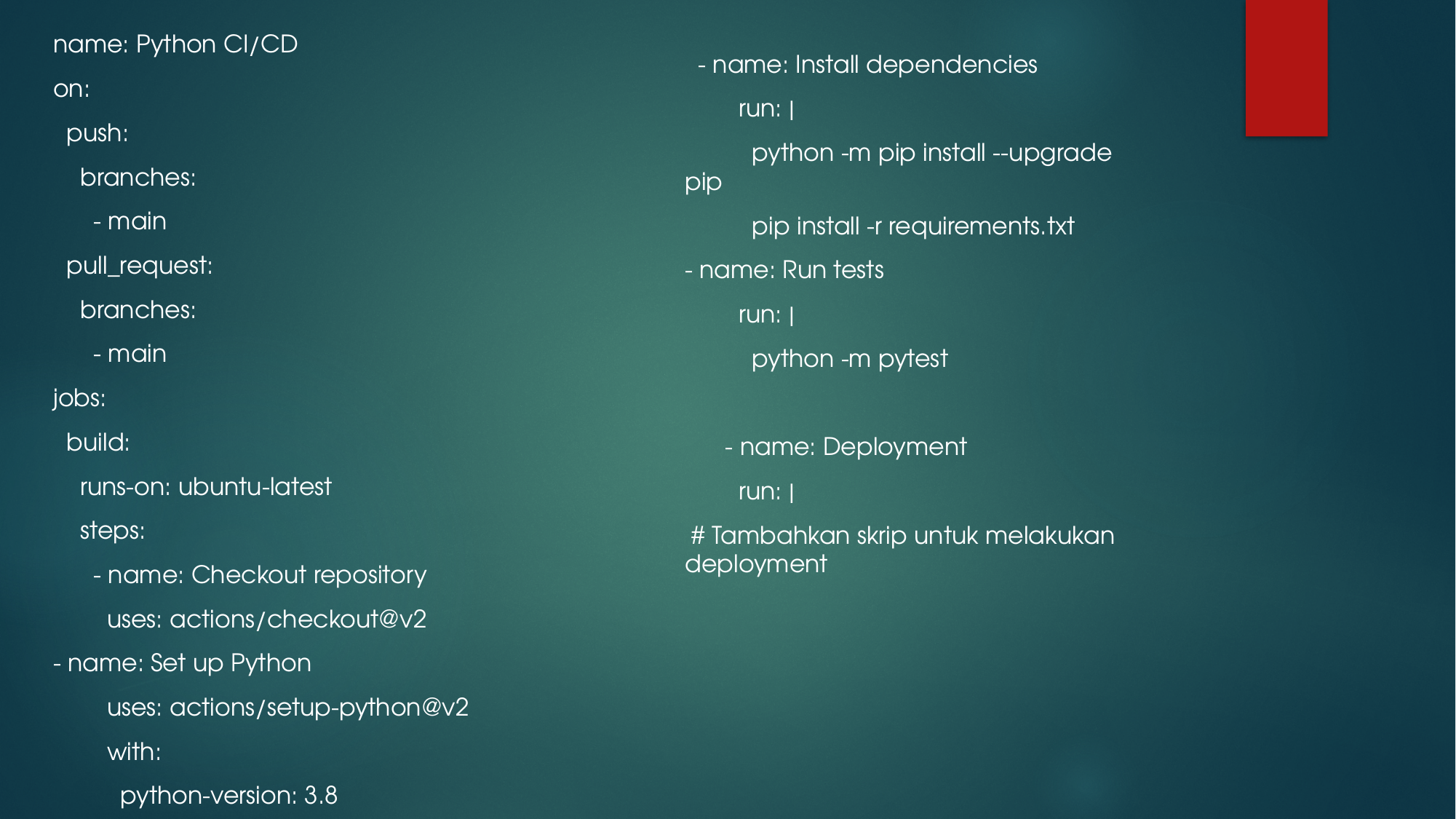

name: Python CI/CD
on:
  push:
    branches:
      - main
  pull_request:
    branches:
      - main
jobs:
  build:
    runs-on: ubuntu-latest
    steps:
      - name: Checkout repository
        uses: actions/checkout@v2
- name: Set up Python
        uses: actions/setup-python@v2
        with:
          python-version: 3.8

  - name: Install dependencies
        run: |
          python -m pip install --upgrade pip
          pip install -r requirements.txt
- name: Run tests
        run: |
          python -m pytest

      - name: Deployment
        run: |
 # Tambahkan skrip untuk melakukan deployment